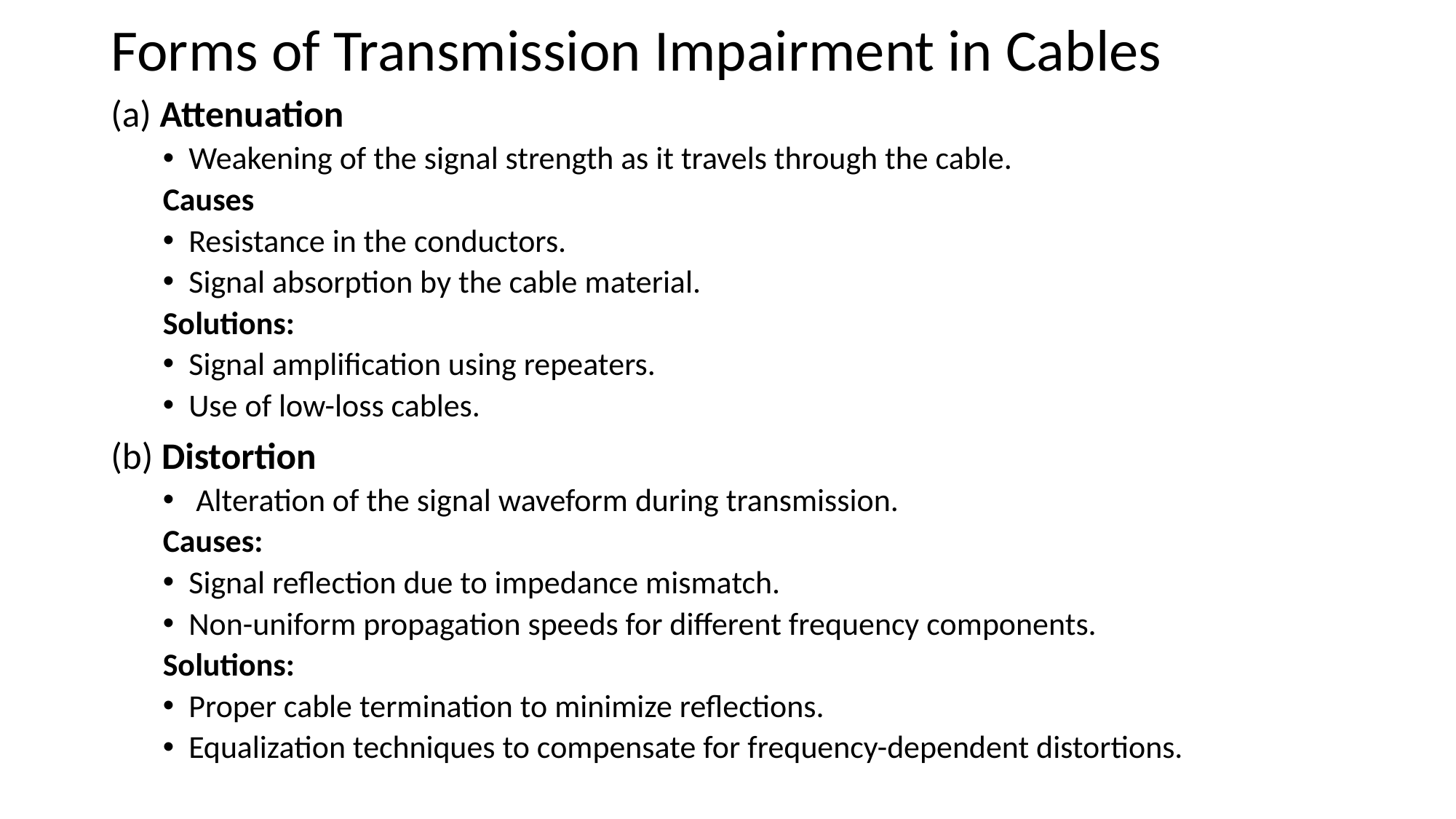

# Forms of Transmission Impairment in Cables
(a) Attenuation
Weakening of the signal strength as it travels through the cable.
Causes
Resistance in the conductors.
Signal absorption by the cable material.
Solutions:
Signal amplification using repeaters.
Use of low-loss cables.
(b) Distortion
 Alteration of the signal waveform during transmission.
Causes:
Signal reflection due to impedance mismatch.
Non-uniform propagation speeds for different frequency components.
Solutions:
Proper cable termination to minimize reflections.
Equalization techniques to compensate for frequency-dependent distortions.